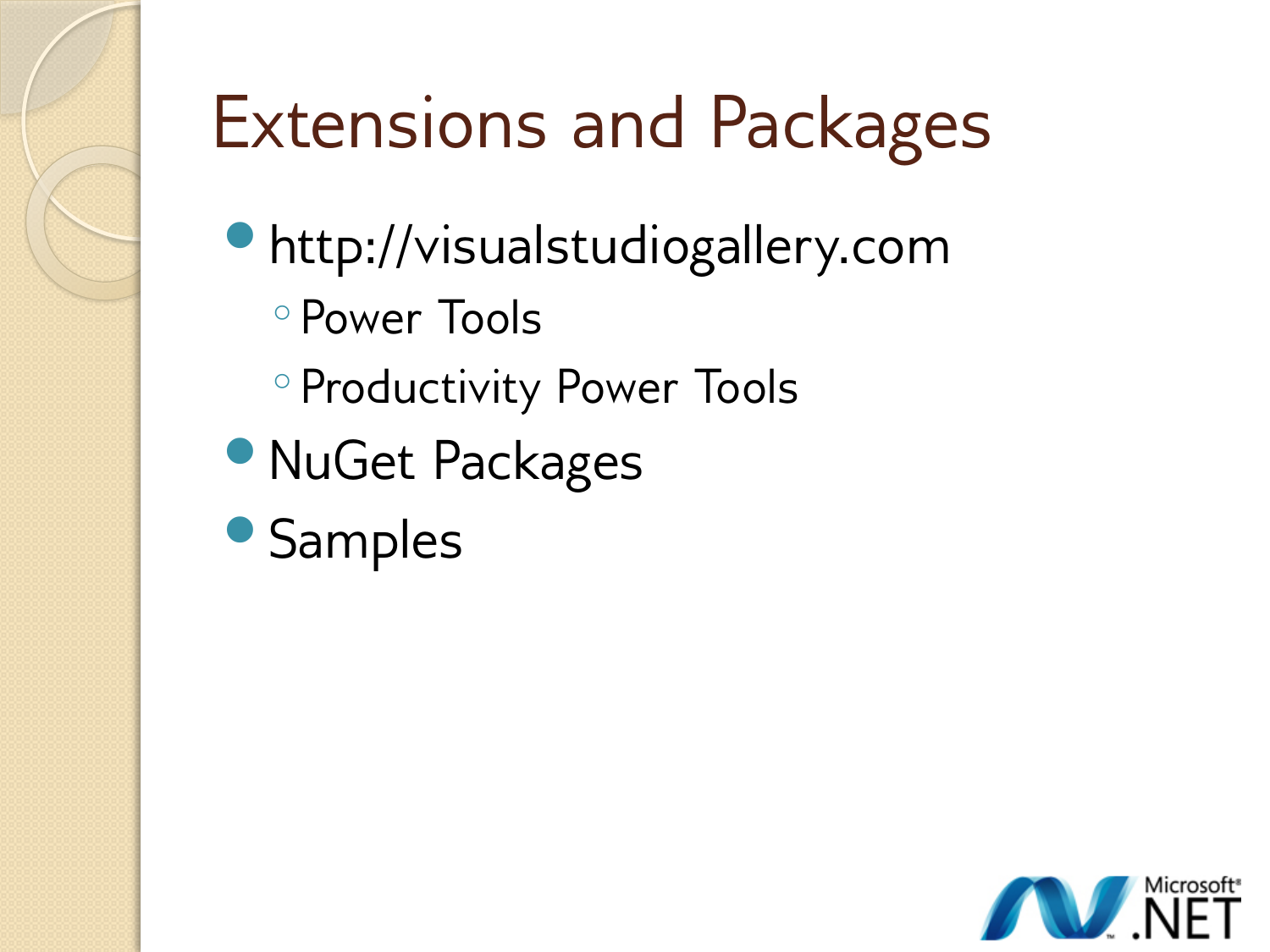

# Extensions and Packages
http://visualstudiogallery.com
Power Tools
Productivity Power Tools
NuGet Packages
Samples